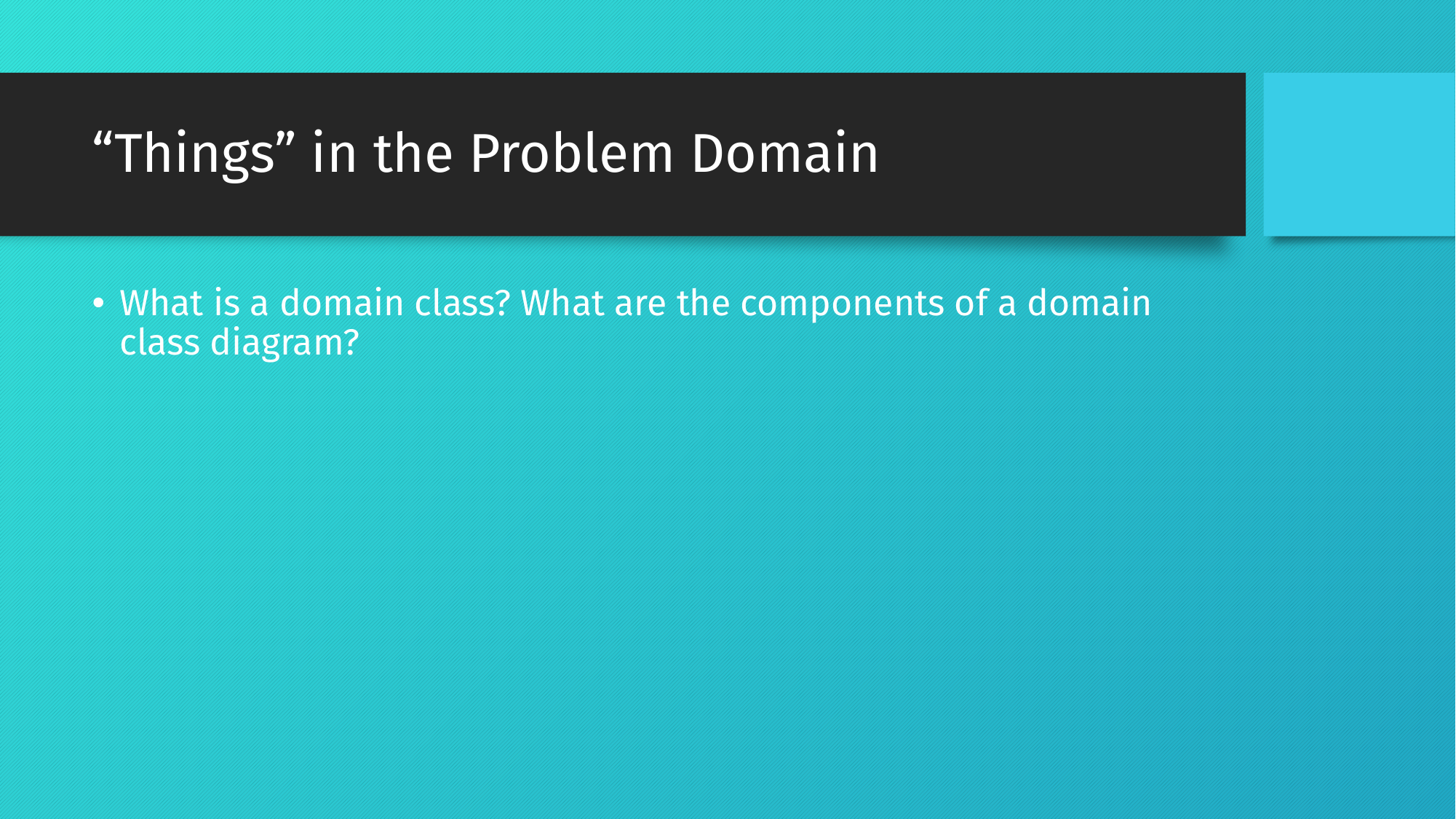

# “Things” in the Problem Domain
What is a domain class? What are the components of a domain class diagram?